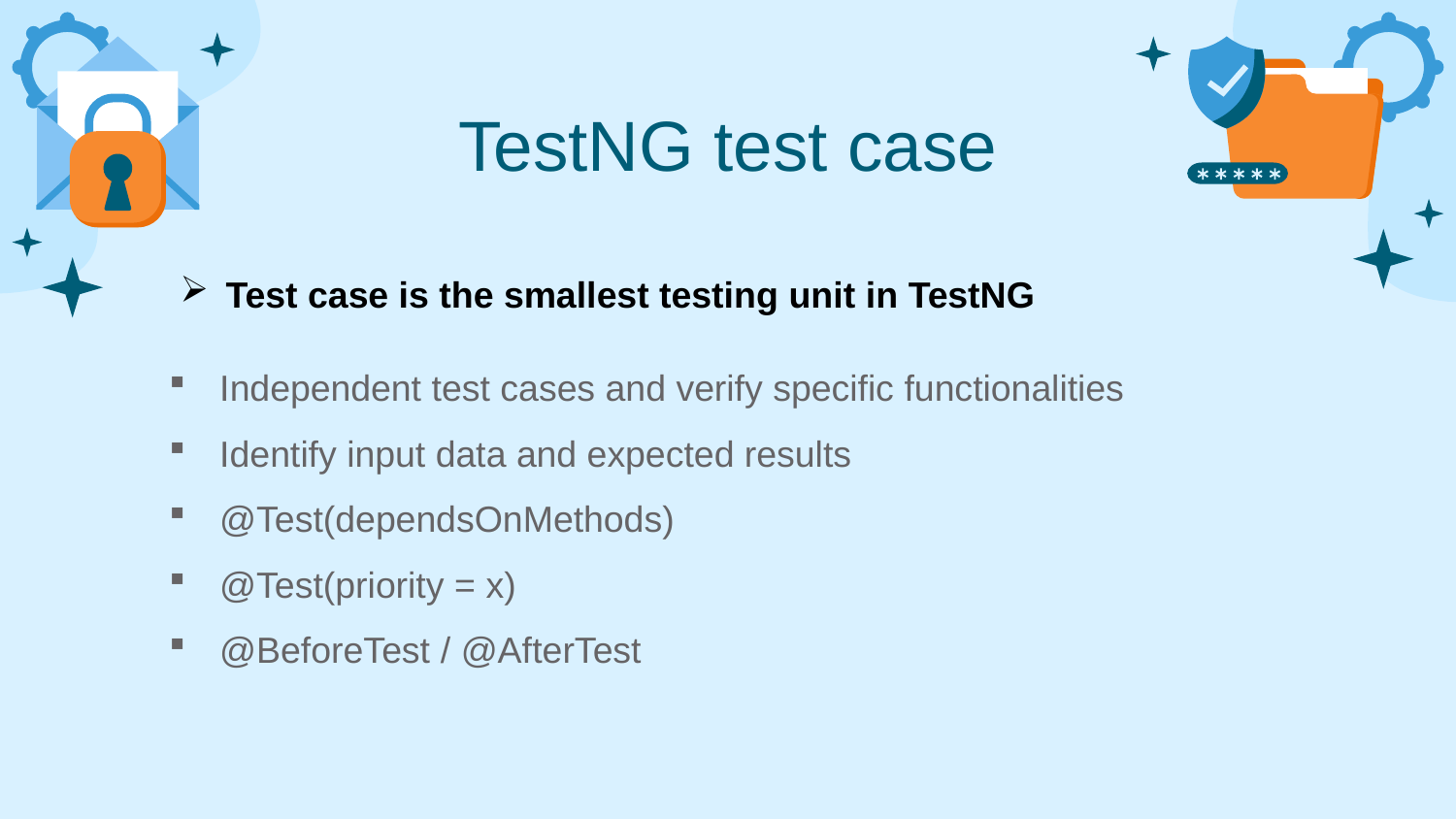

TestNG test case
Test case is the smallest testing unit in TestNG
Independent test cases and verify specific functionalities
Identify input data and expected results
@Test(dependsOnMethods)
@Test(priority = x)
@BeforeTest / @AfterTest